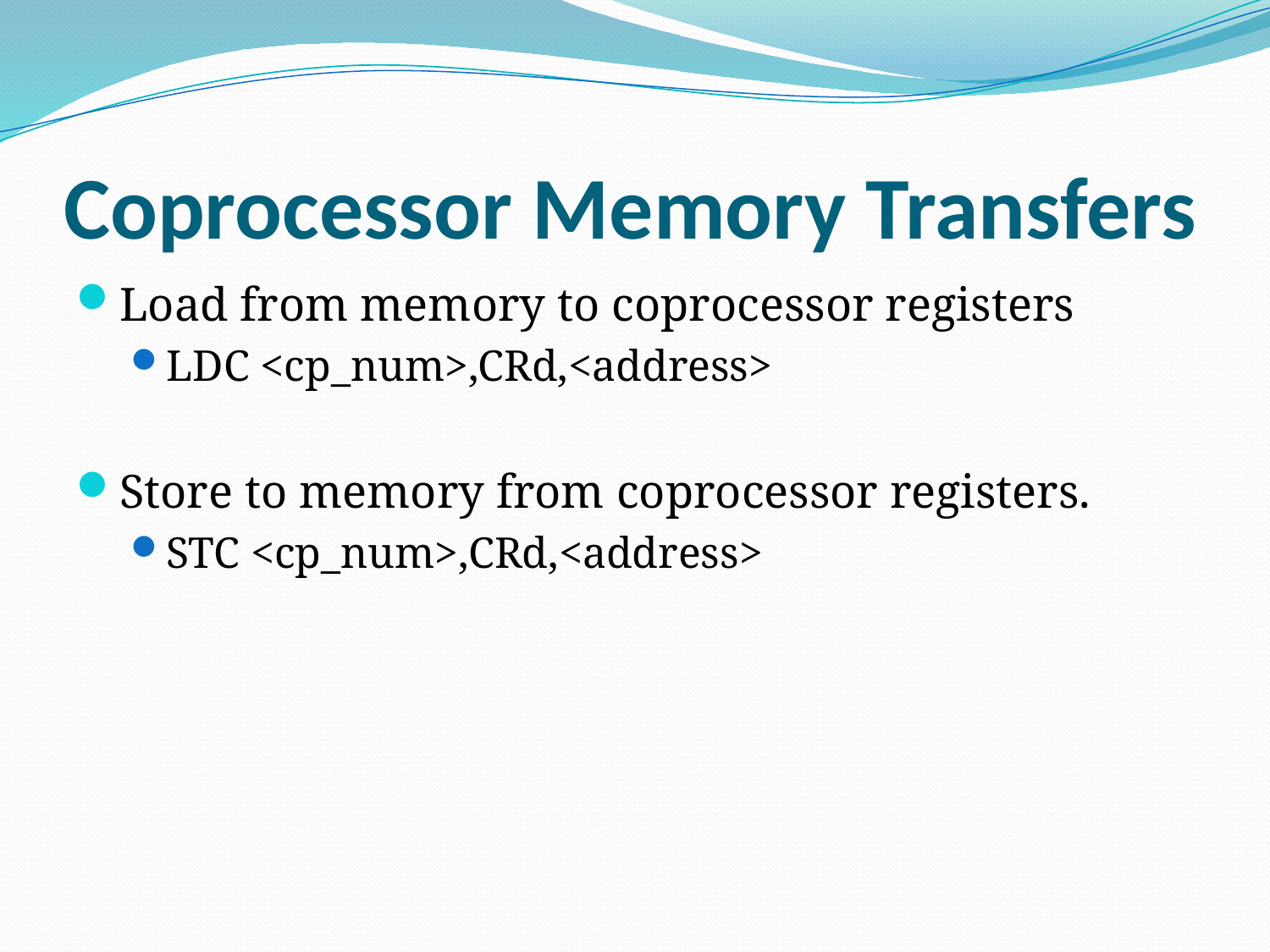

# Coprocessor Memory Transfers
Load from memory to coprocessor registers
LDC <cp_num>,CRd,<address>

Store to memory from coprocessor registers.
STC <cp_num>,CRd,<address>